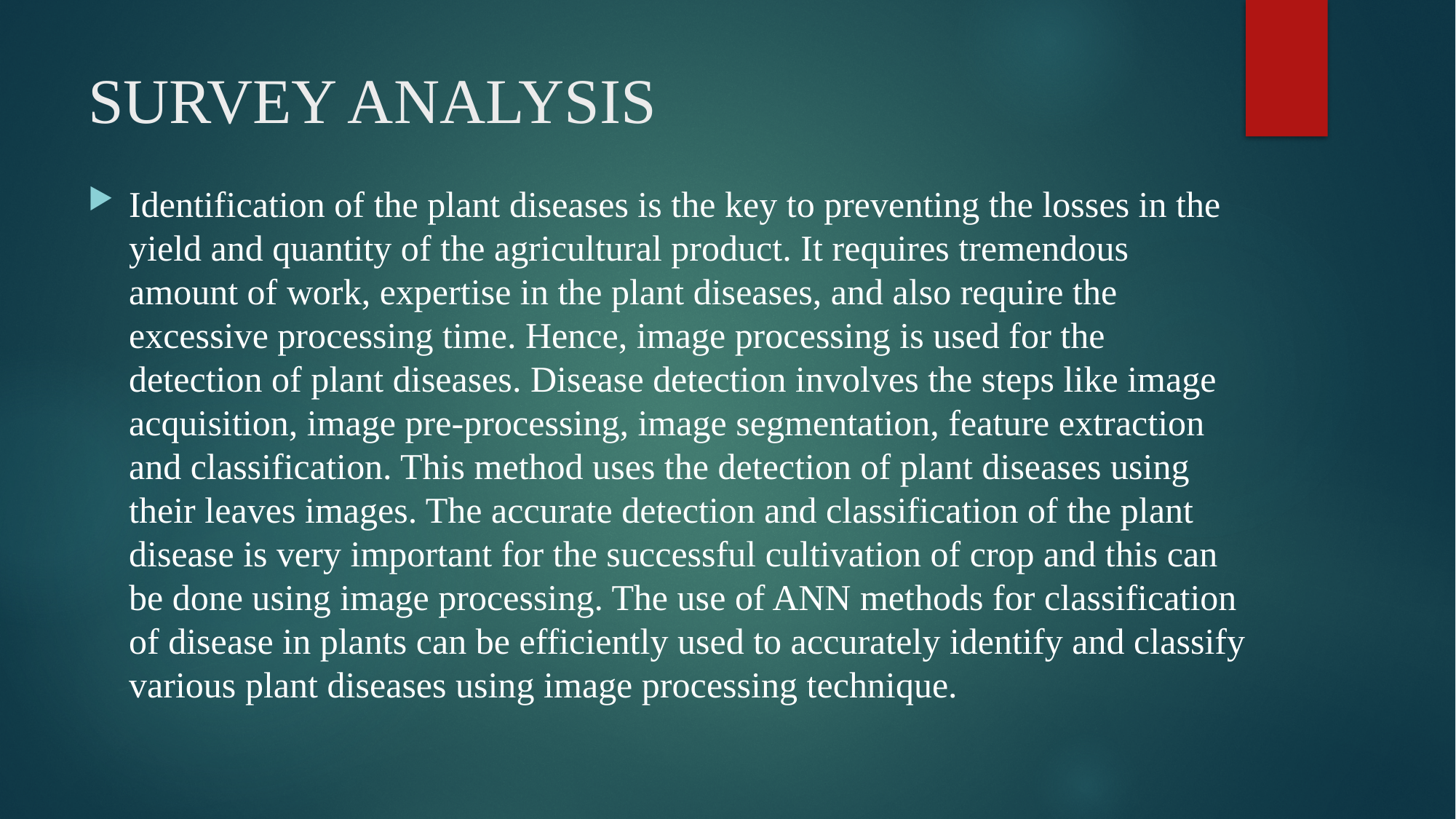

# SURVEY ANALYSIS
Identification of the plant diseases is the key to preventing the losses in the yield and quantity of the agricultural product. It requires tremendous amount of work, expertise in the plant diseases, and also require the excessive processing time. Hence, image processing is used for the detection of plant diseases. Disease detection involves the steps like image acquisition, image pre-processing, image segmentation, feature extraction and classification. This method uses the detection of plant diseases using their leaves images. The accurate detection and classification of the plant disease is very important for the successful cultivation of crop and this can be done using image processing. The use of ANN methods for classification of disease in plants can be efficiently used to accurately identify and classify various plant diseases using image processing technique.